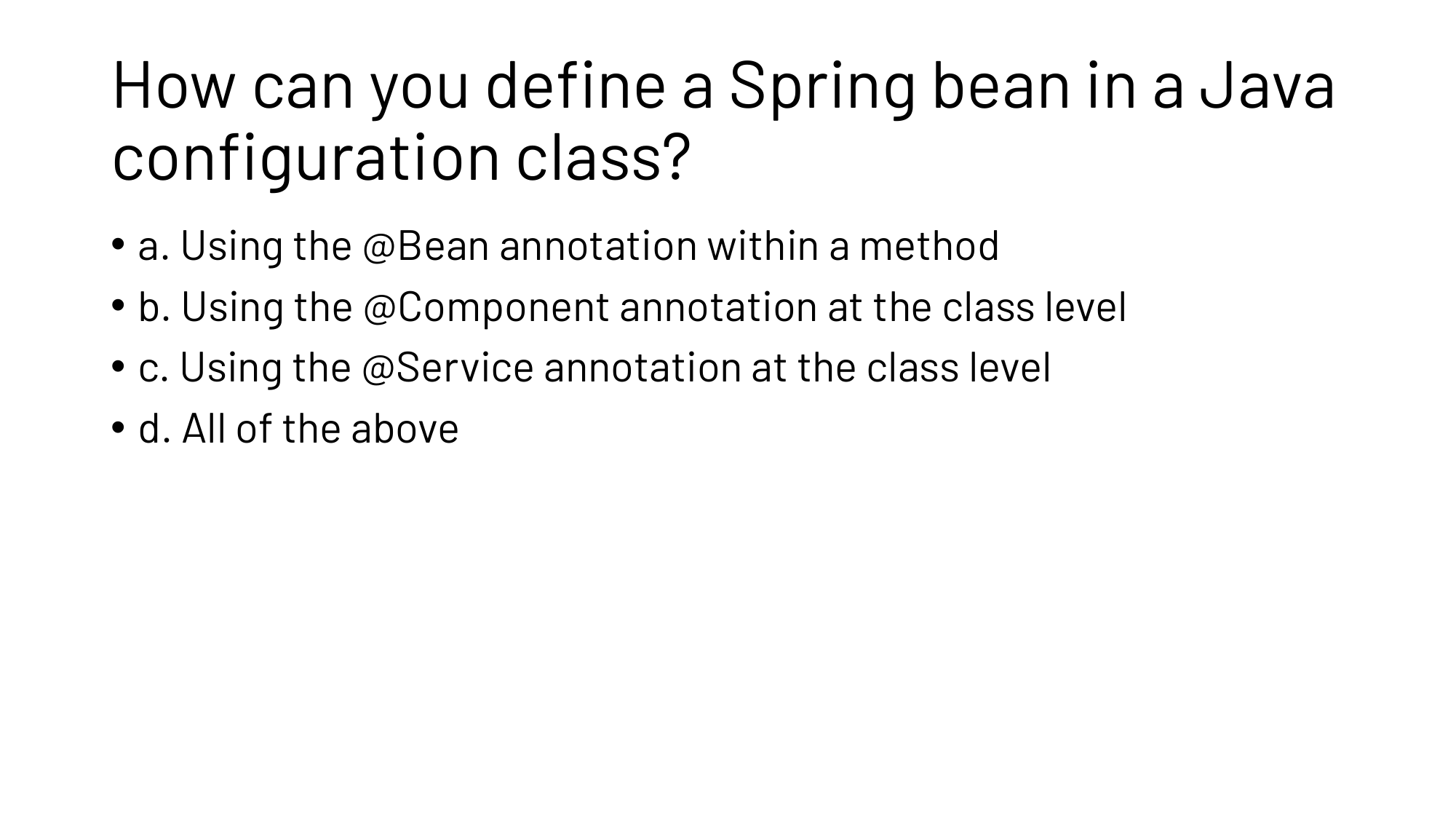

# How can you define a Spring bean in a Java configuration class?
a. Using the @Bean annotation within a method
b. Using the @Component annotation at the class level
c. Using the @Service annotation at the class level
d. All of the above